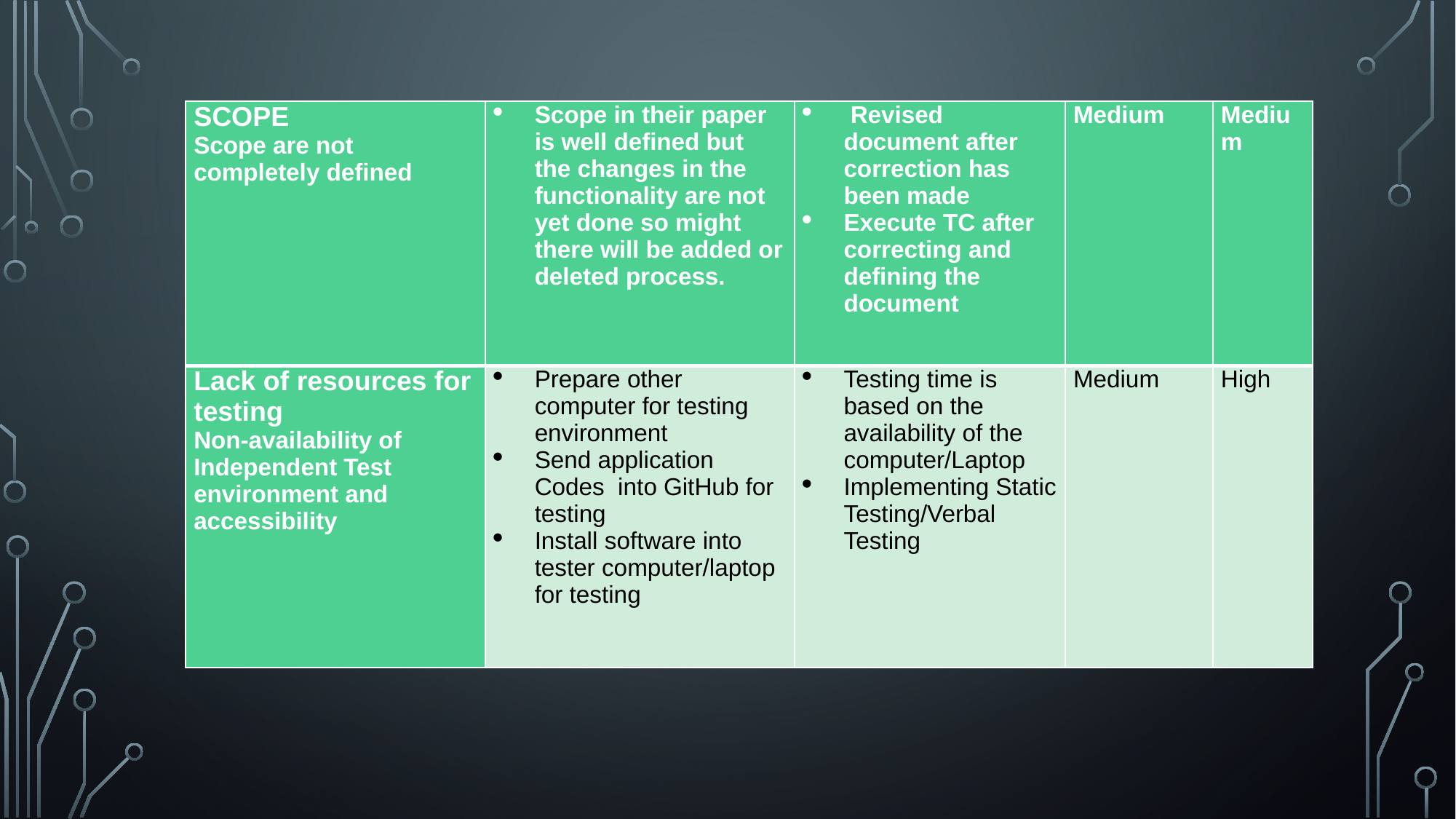

| SCOPE Scope are not completely defined | Scope in their paper is well defined but the changes in the functionality are not yet done so might there will be added or deleted process. | Revised document after correction has been made Execute TC after correcting and defining the document | Medium | Medium |
| --- | --- | --- | --- | --- |
| Lack of resources for testing Non-availability of Independent Test environment and accessibility | Prepare other computer for testing environment Send application Codes into GitHub for testing Install software into tester computer/laptop for testing | Testing time is based on the availability of the computer/Laptop Implementing Static Testing/Verbal Testing | Medium | High |